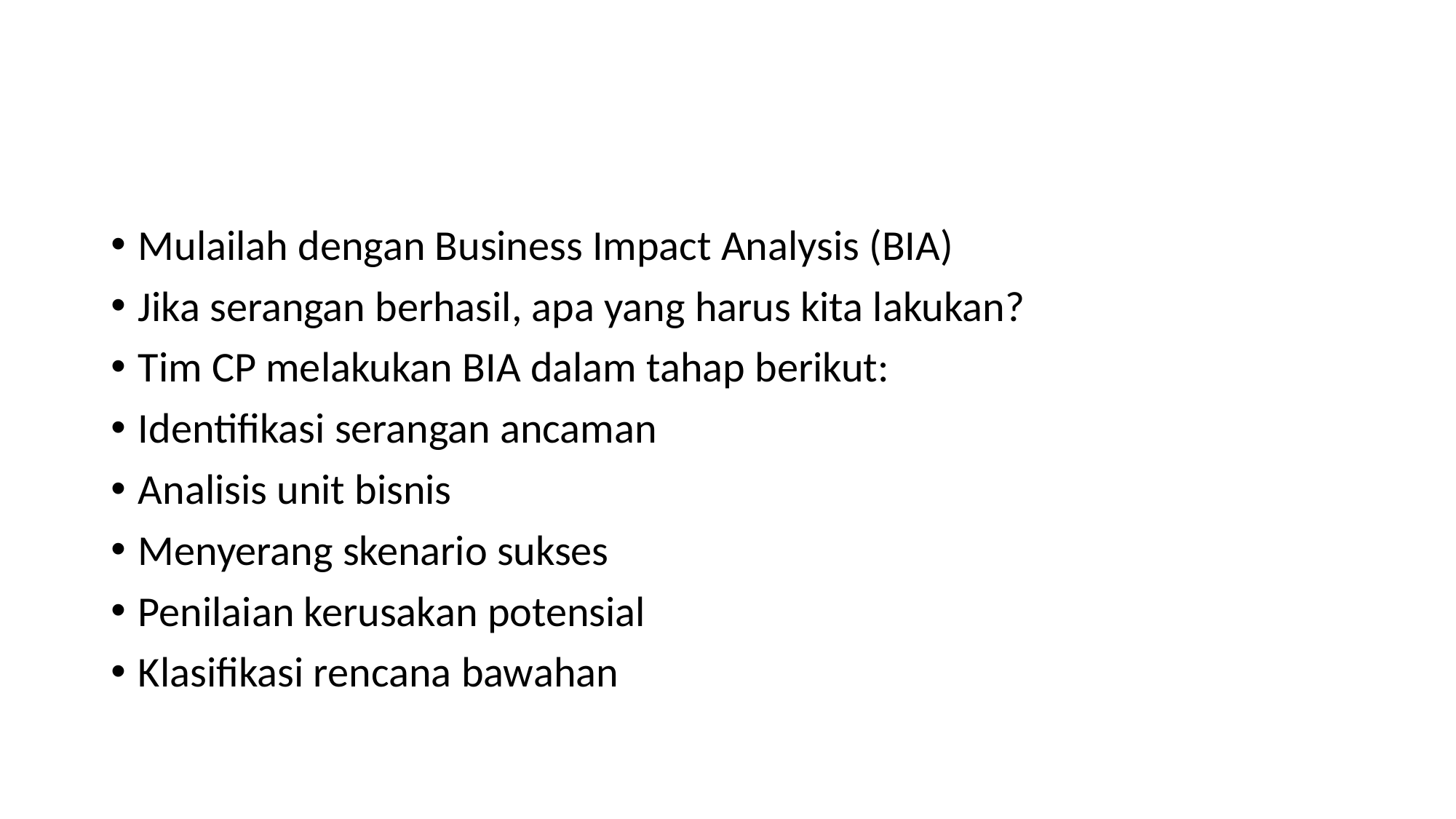

#
Mulailah dengan Business Impact Analysis (BIA)
Jika serangan berhasil, apa yang harus kita lakukan?
Tim CP melakukan BIA dalam tahap berikut:
Identifikasi serangan ancaman
Analisis unit bisnis
Menyerang skenario sukses
Penilaian kerusakan potensial
Klasifikasi rencana bawahan